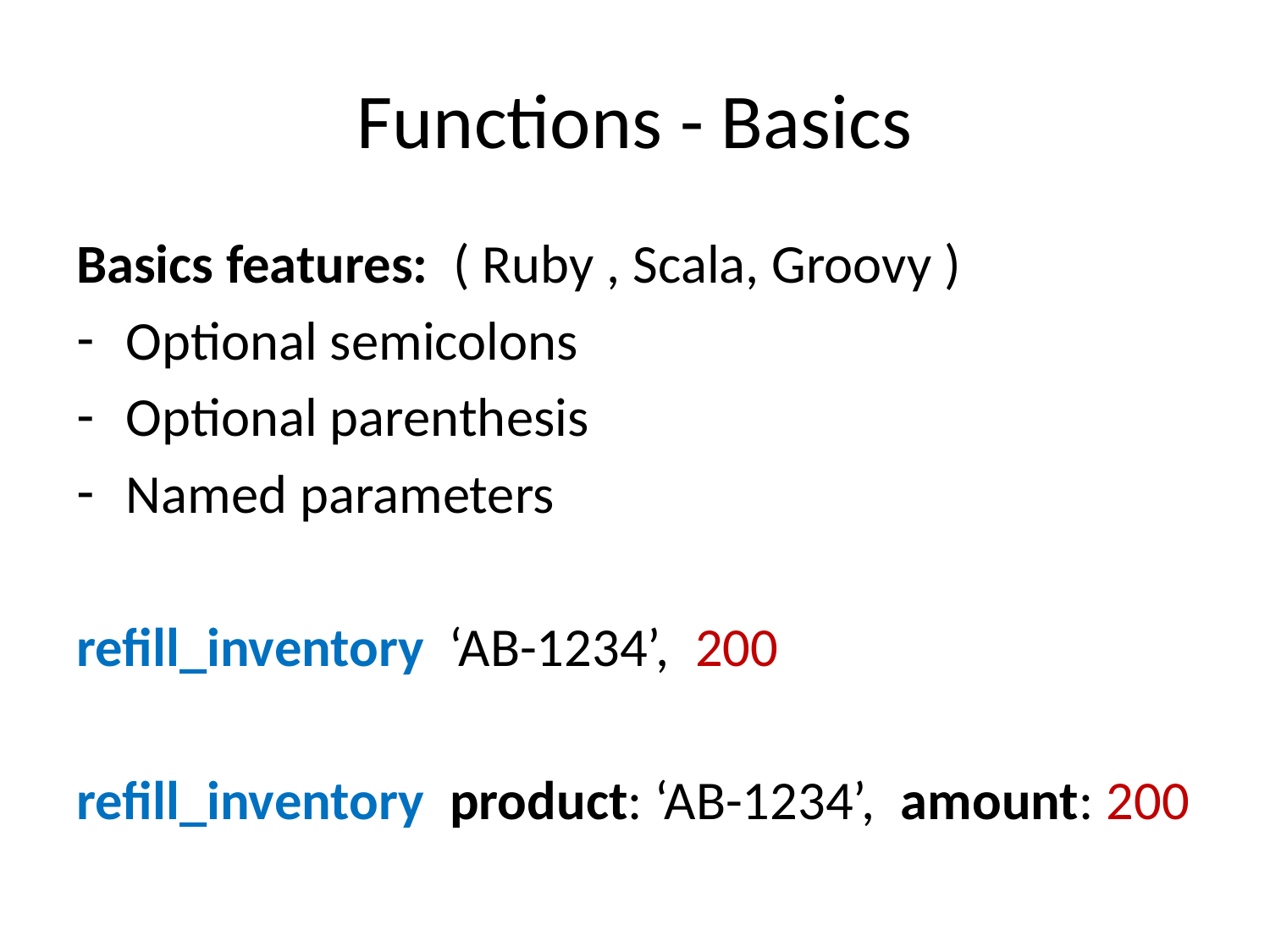

# Functions - Basics
Basics features:  ( Ruby , Scala, Groovy )
Optional semicolons
Optional parenthesis
Named parameters

refill_inventory  ‘AB-1234’,  200

refill_inventory  product: ‘AB-1234’,  amount: 200